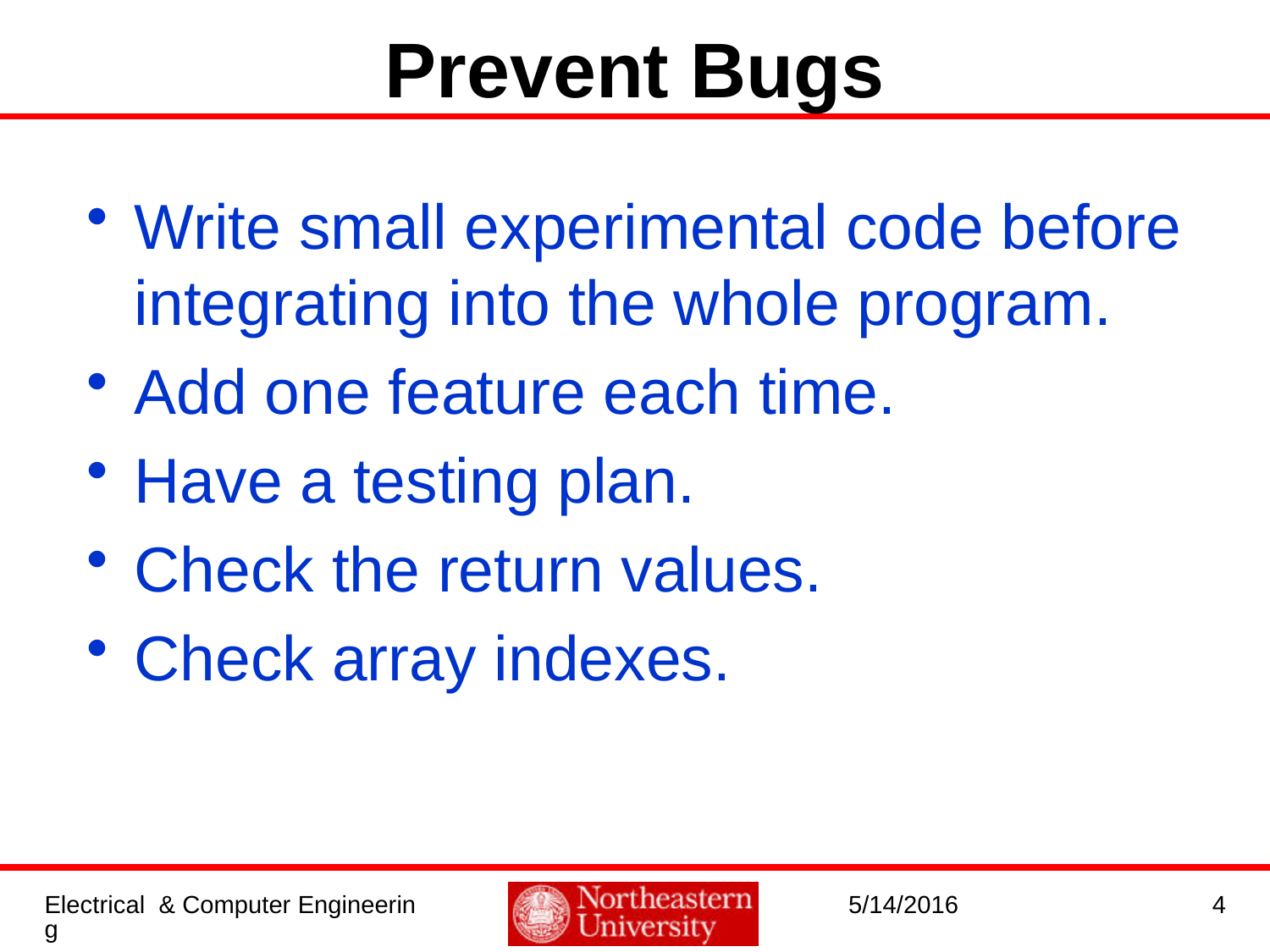

# Prevent Bugs
Write small experimental code before integrating into the whole program.
Add one feature each time.
Have a testing plan.
Check the return values.
Check array indexes.

Electrical  & Computer Engineering
5/14/2016
4